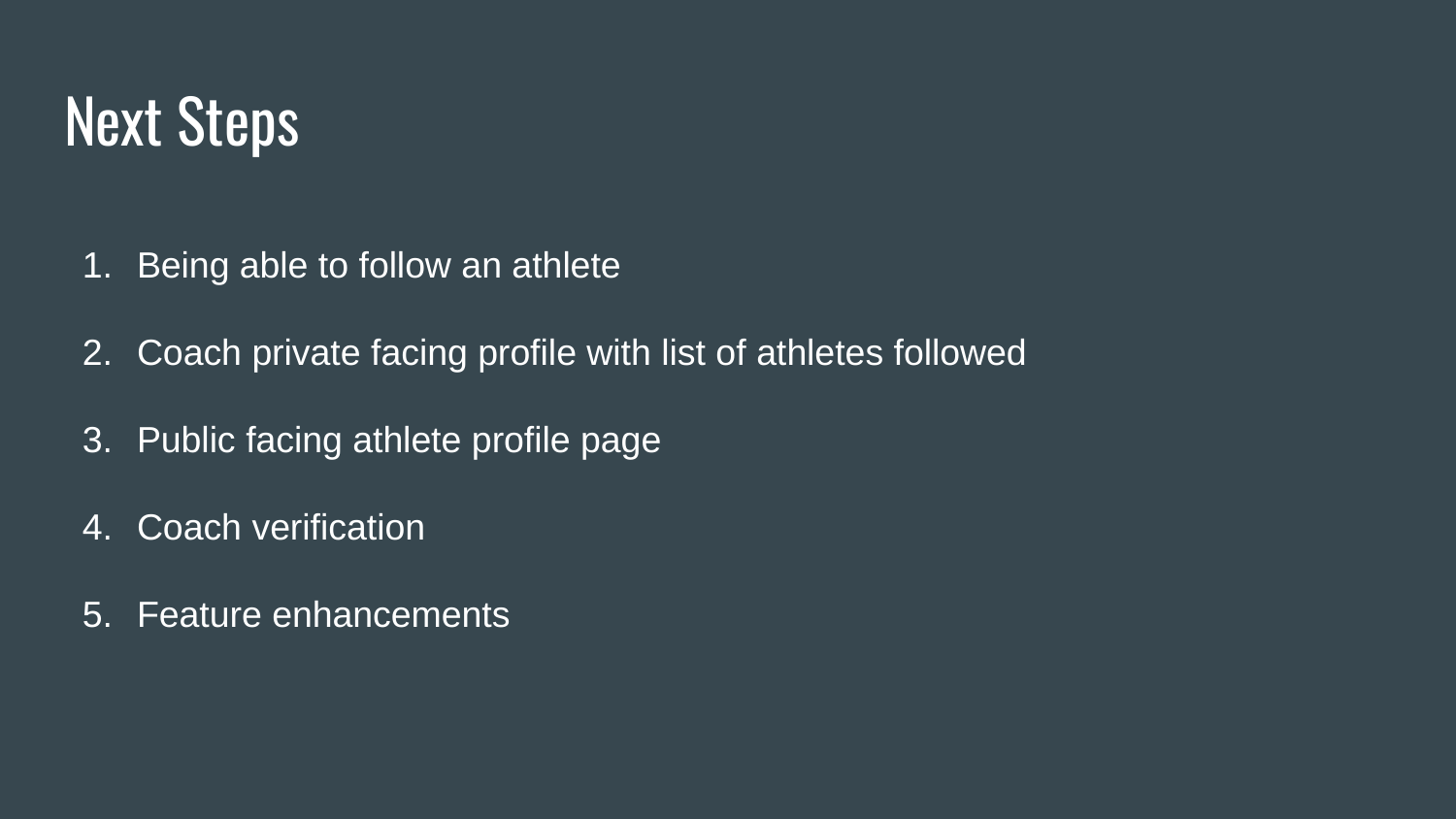

# Next Steps
Being able to follow an athlete
Coach private facing profile with list of athletes followed
Public facing athlete profile page
Coach verification
Feature enhancements